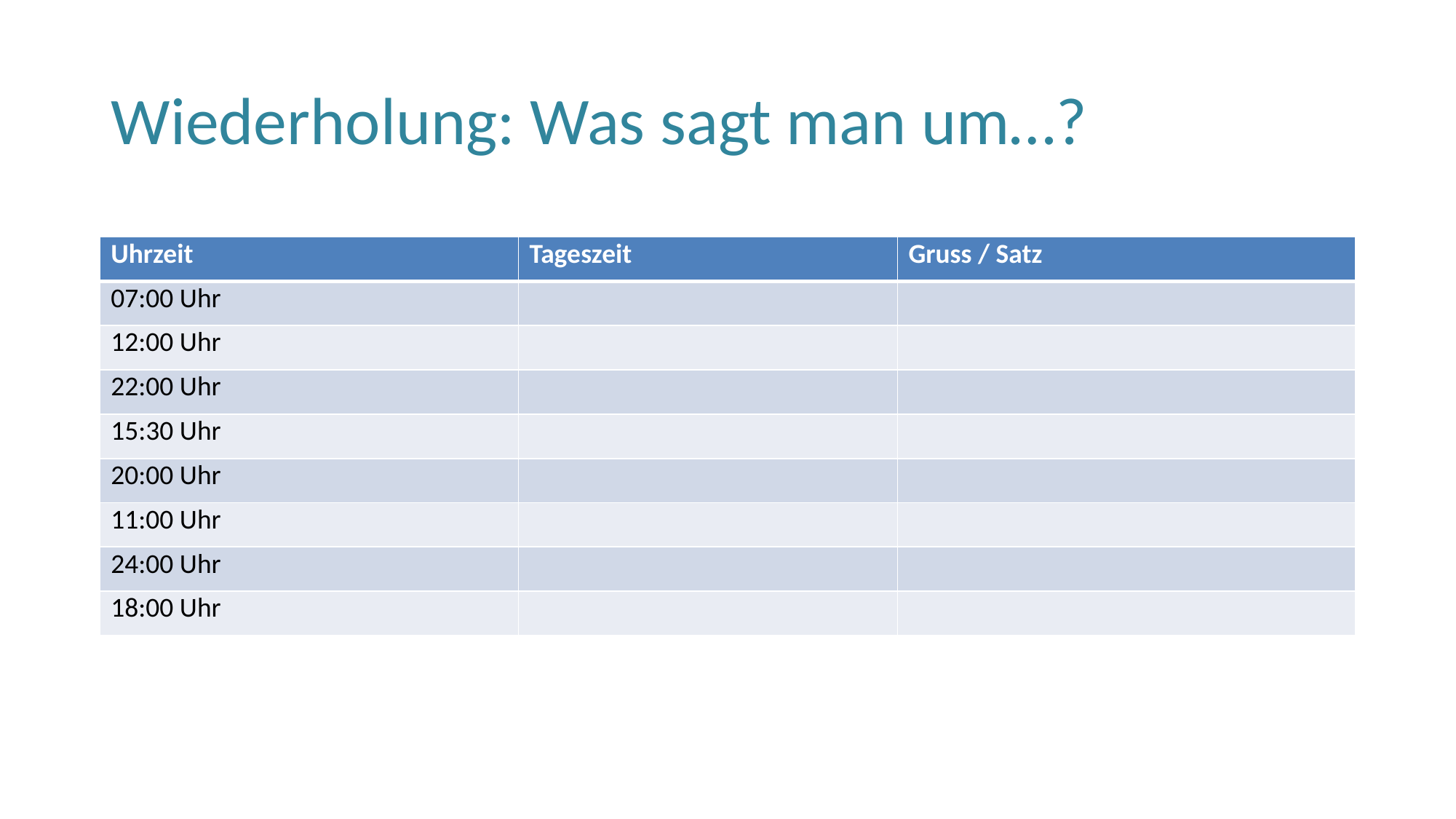

# Wiederholung: Was sagt man um…?
| Uhrzeit | Tageszeit | Gruss / Satz |
| --- | --- | --- |
| 07:00 Uhr |  |  |
| 12:00 Uhr |  |  |
| 22:00 Uhr |  |  |
| 15:30 Uhr |  |  |
| 20:00 Uhr |  |  |
| 11:00 Uhr |  |  |
| 24:00 Uhr |  |  |
| 18:00 Uhr |  |  |